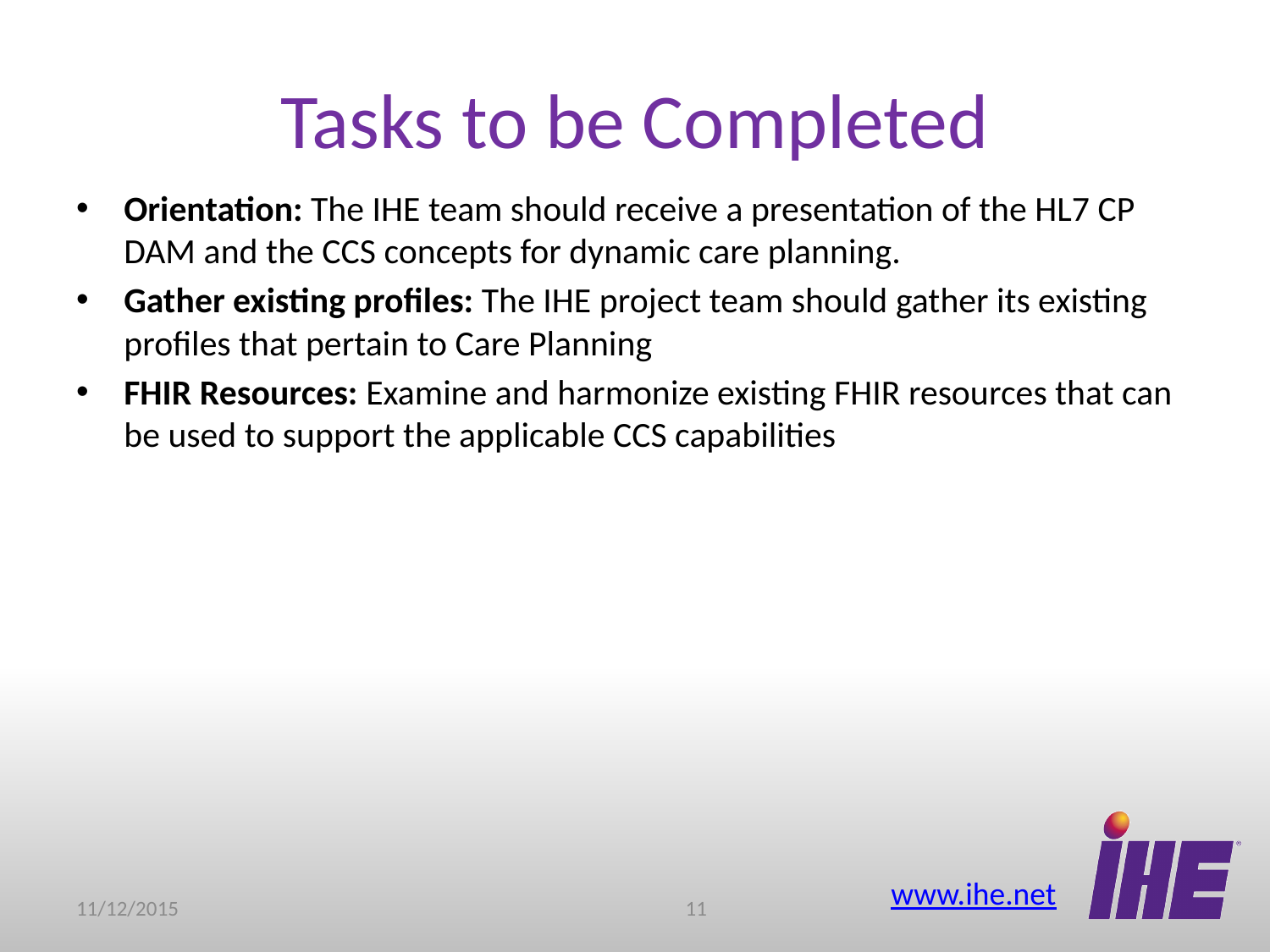

# Tasks to be Completed
Orientation: The IHE team should receive a presentation of the HL7 CP DAM and the CCS concepts for dynamic care planning.
Gather existing profiles: The IHE project team should gather its existing profiles that pertain to Care Planning
FHIR Resources: Examine and harmonize existing FHIR resources that can be used to support the applicable CCS capabilities
11/12/2015
11